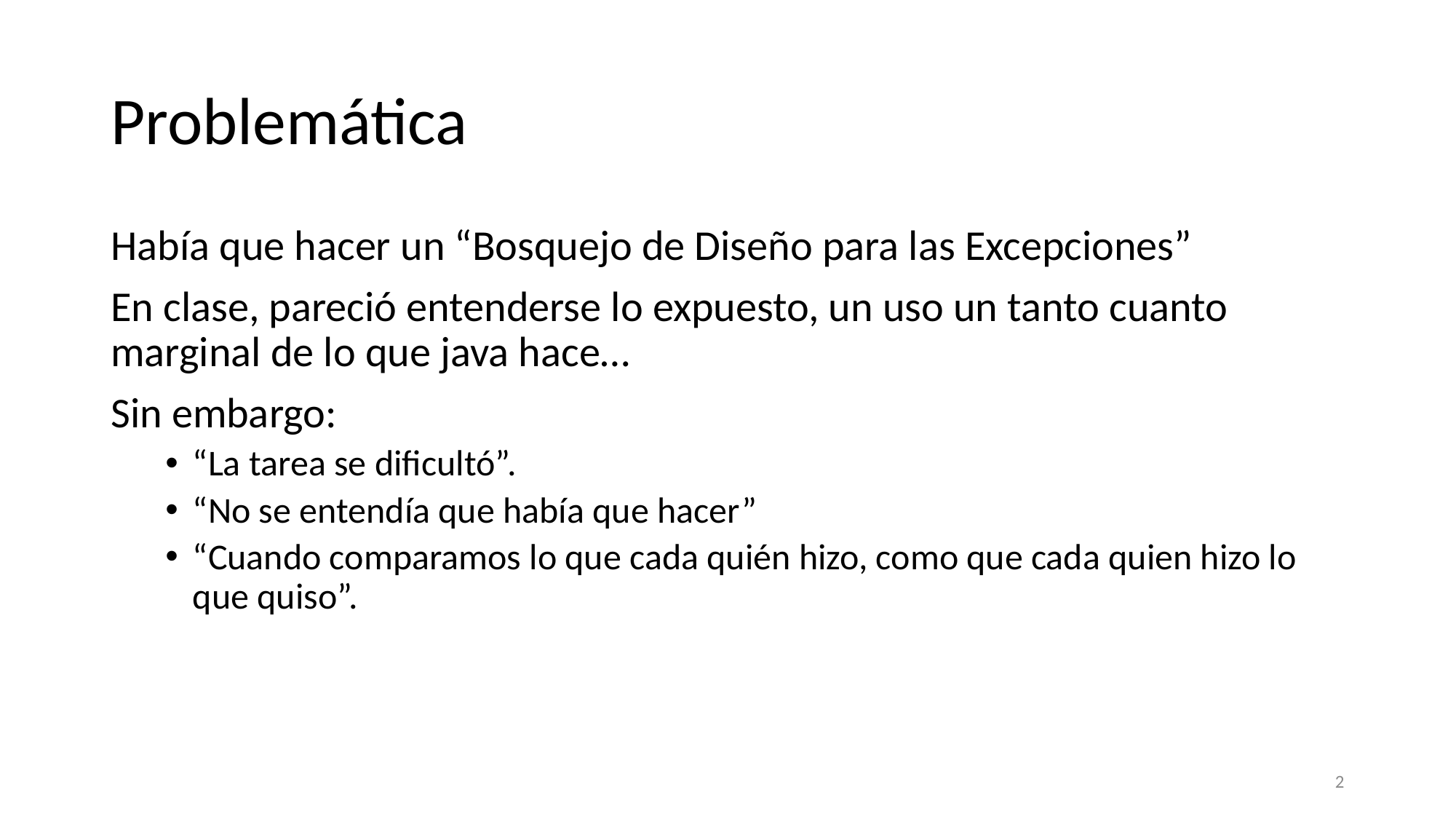

# Problemática
Había que hacer un “Bosquejo de Diseño para las Excepciones”
En clase, pareció entenderse lo expuesto, un uso un tanto cuanto marginal de lo que java hace…
Sin embargo:
“La tarea se dificultó”.
“No se entendía que había que hacer”
“Cuando comparamos lo que cada quién hizo, como que cada quien hizo lo que quiso”.

2